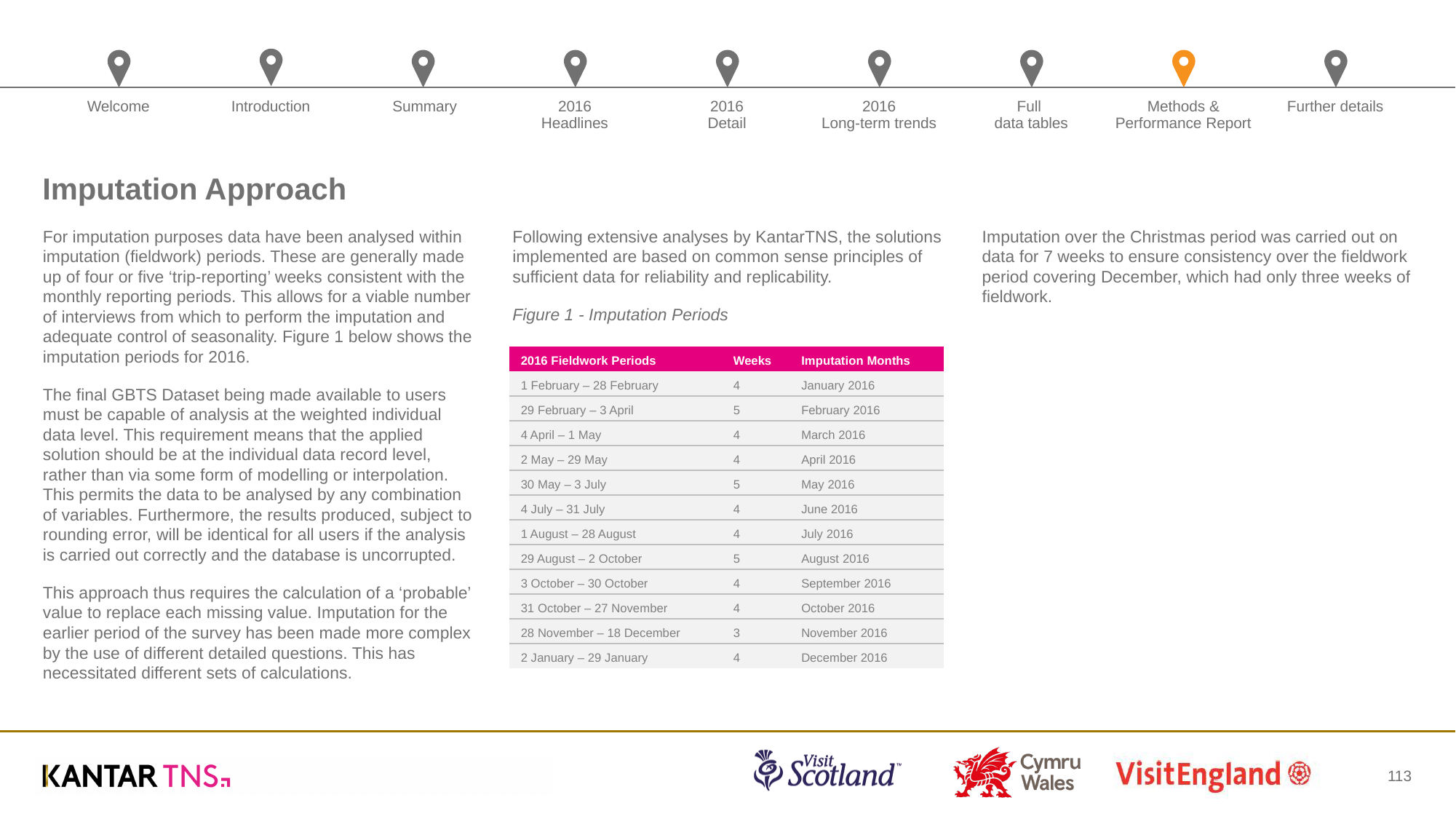

# Imputation Approach
For imputation purposes data have been analysed within imputation (fieldwork) periods. These are generally made up of four or five ‘trip-reporting’ weeks consistent with the monthly reporting periods. This allows for a viable number of interviews from which to perform the imputation and adequate control of seasonality. Figure 1 below shows the imputation periods for 2016.
The final GBTS Dataset being made available to users must be capable of analysis at the weighted individual data level. This requirement means that the applied solution should be at the individual data record level, rather than via some form of modelling or interpolation. This permits the data to be analysed by any combination of variables. Furthermore, the results produced, subject to rounding error, will be identical for all users if the analysis is carried out correctly and the database is uncorrupted.
This approach thus requires the calculation of a ‘probable’ value to replace each missing value. Imputation for the earlier period of the survey has been made more complex by the use of different detailed questions. This has necessitated different sets of calculations.

Following extensive analyses by KantarTNS, the solutions implemented are based on common sense principles of sufficient data for reliability and replicability.
Figure 1 - Imputation Periods
Imputation over the Christmas period was carried out on data for 7 weeks to ensure consistency over the fieldwork period covering December, which had only three weeks of fieldwork.
| 2016 Fieldwork Periods | Weeks | Imputation Months |
| --- | --- | --- |
| 1 February – 28 February | 4 | January 2016 |
| 29 February – 3 April | 5 | February 2016 |
| 4 April – 1 May | 4 | March 2016 |
| 2 May – 29 May | 4 | April 2016 |
| 30 May – 3 July | 5 | May 2016 |
| 4 July – 31 July | 4 | June 2016 |
| 1 August – 28 August | 4 | July 2016 |
| 29 August – 2 October | 5 | August 2016 |
| 3 October – 30 October | 4 | September 2016 |
| 31 October – 27 November | 4 | October 2016 |
| 28 November – 18 December | 3 | November 2016 |
| 2 January – 29 January | 4 | December 2016 |
113